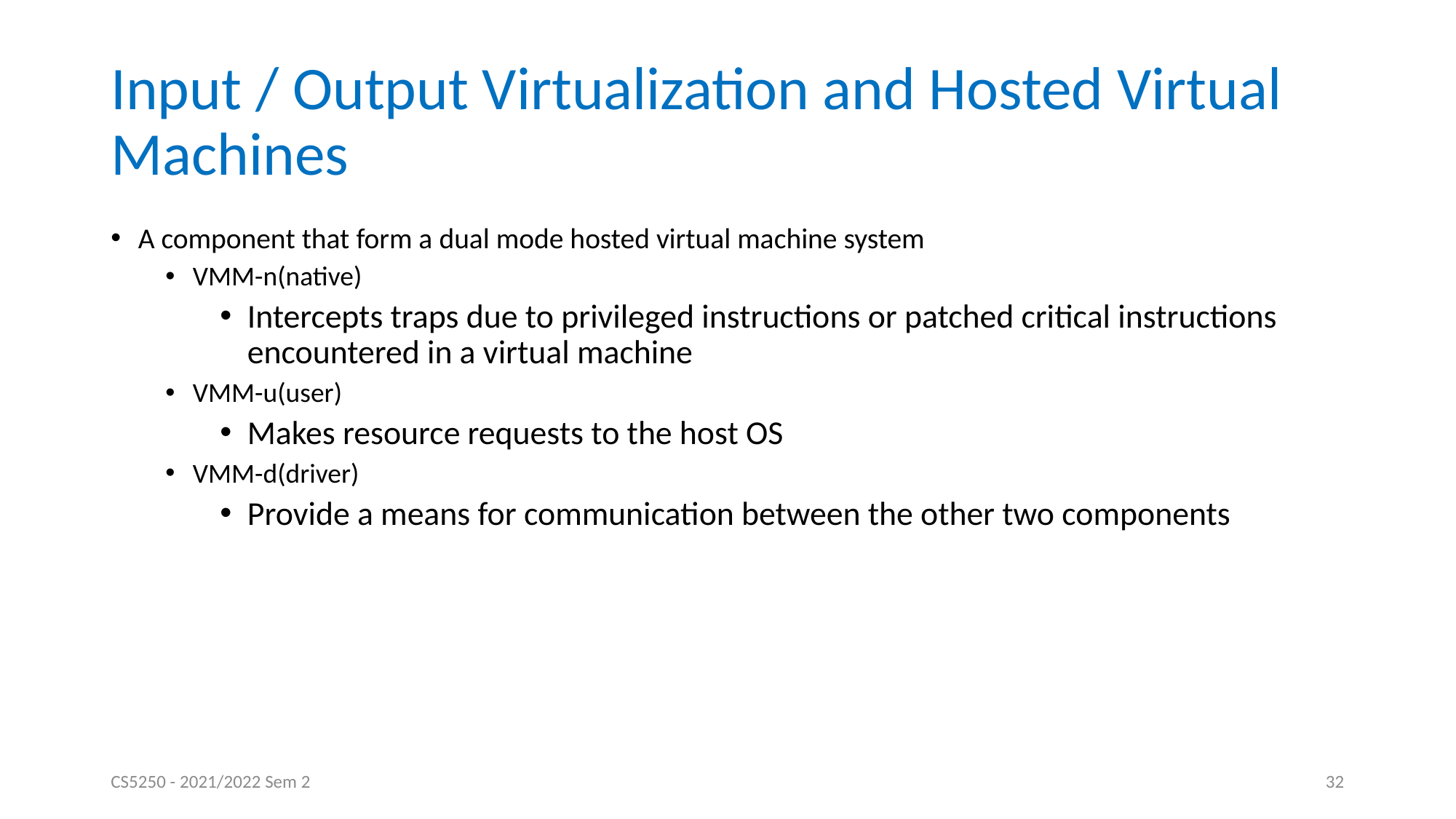

# Input / Output Virtualization and Hosted Virtual Machines
A component that form a dual mode hosted virtual machine system
VMM-n(native)
Intercepts traps due to privileged instructions or patched critical instructions encountered in a virtual machine
VMM-u(user)
Makes resource requests to the host OS
VMM-d(driver)
Provide a means for communication between the other two components

CS5250 - 2021/2022 Sem 2
32